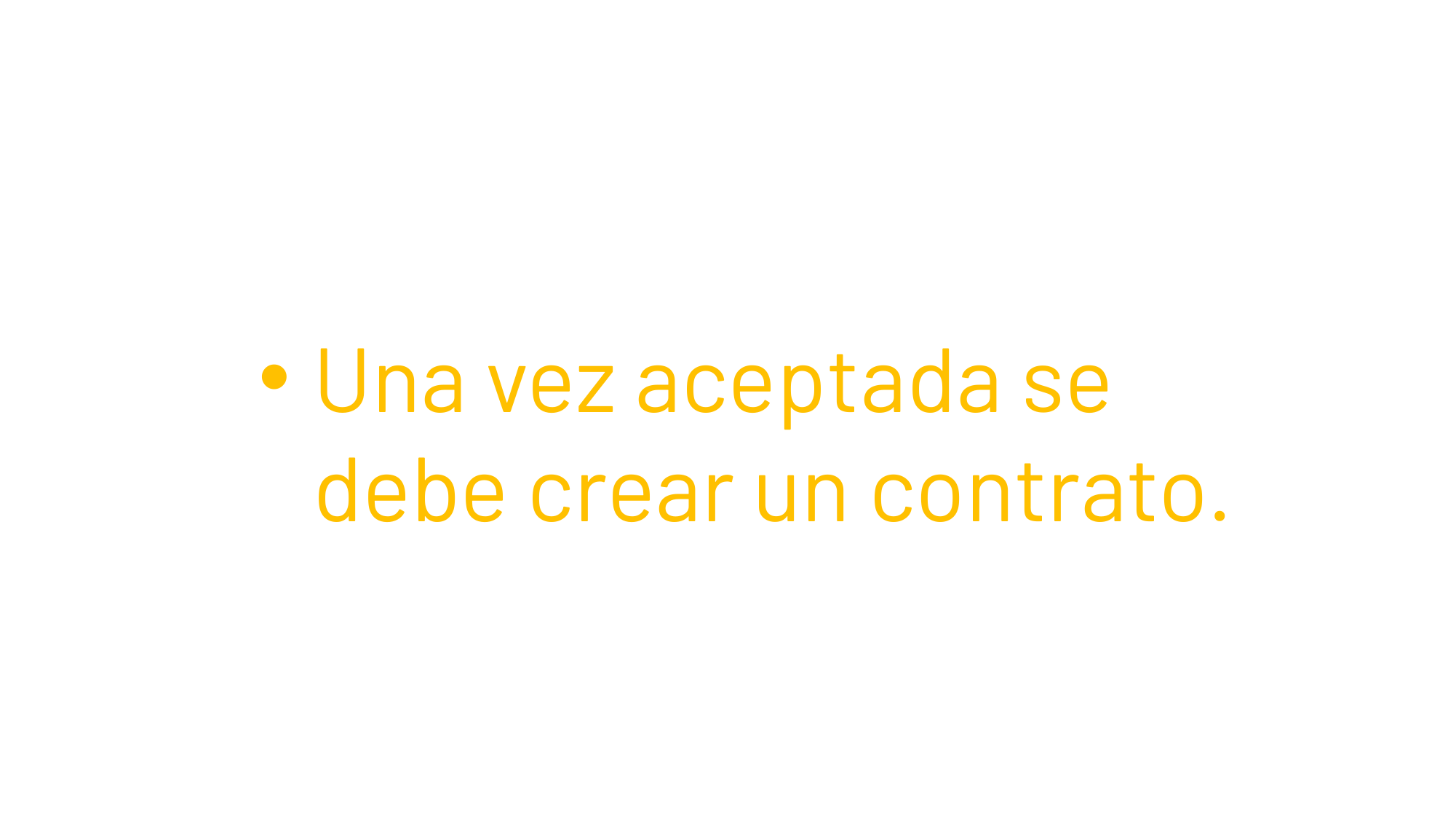

Una vez aceptada se debe crear un contrato.